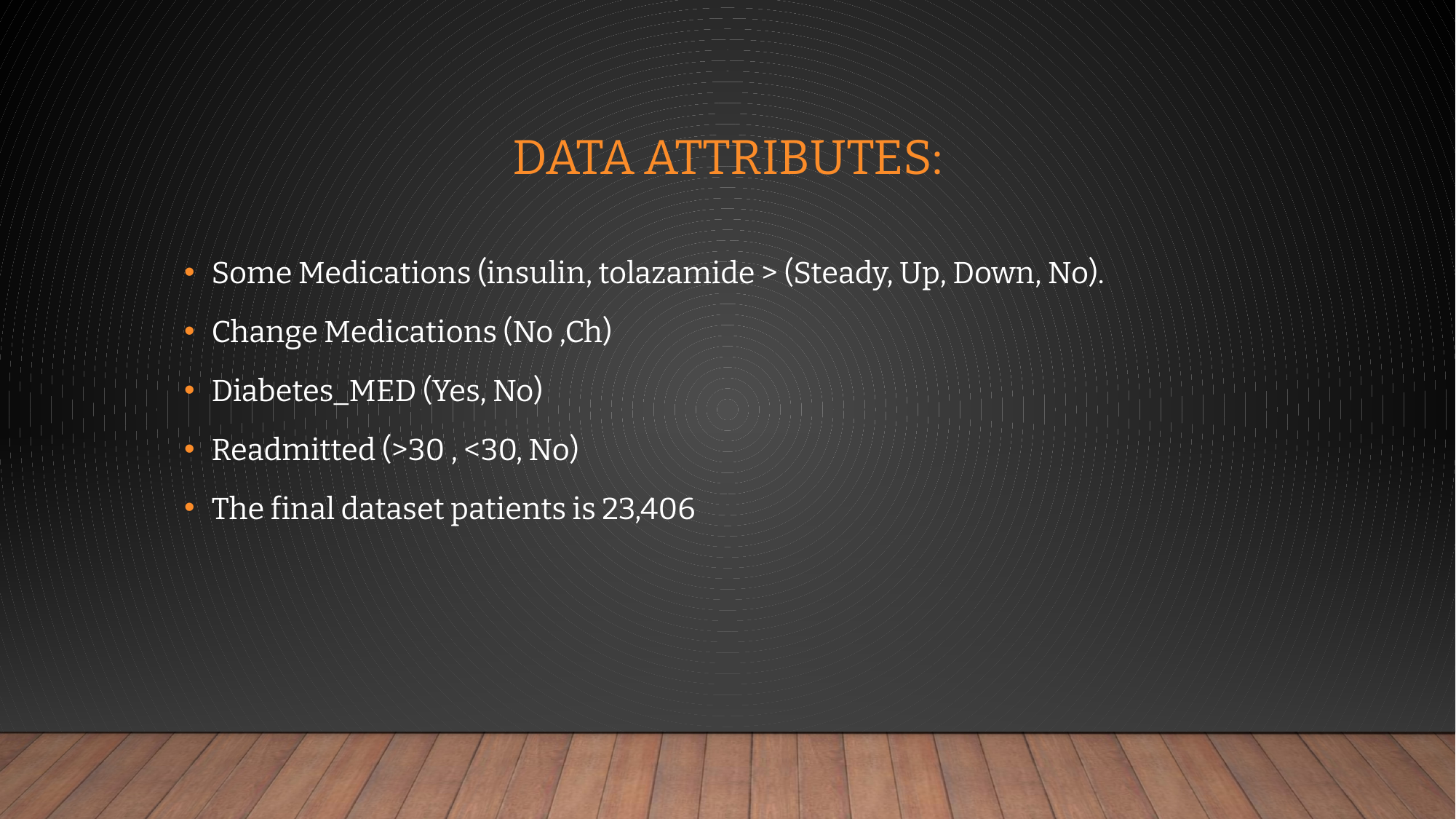

# Data attributes:
Some Medications (insulin, tolazamide > (Steady, Up, Down, No).
Change Medications (No ,Ch)
Diabetes_MED (Yes, No)
Readmitted (>30 , <30, No)
The final dataset patients is 23,406